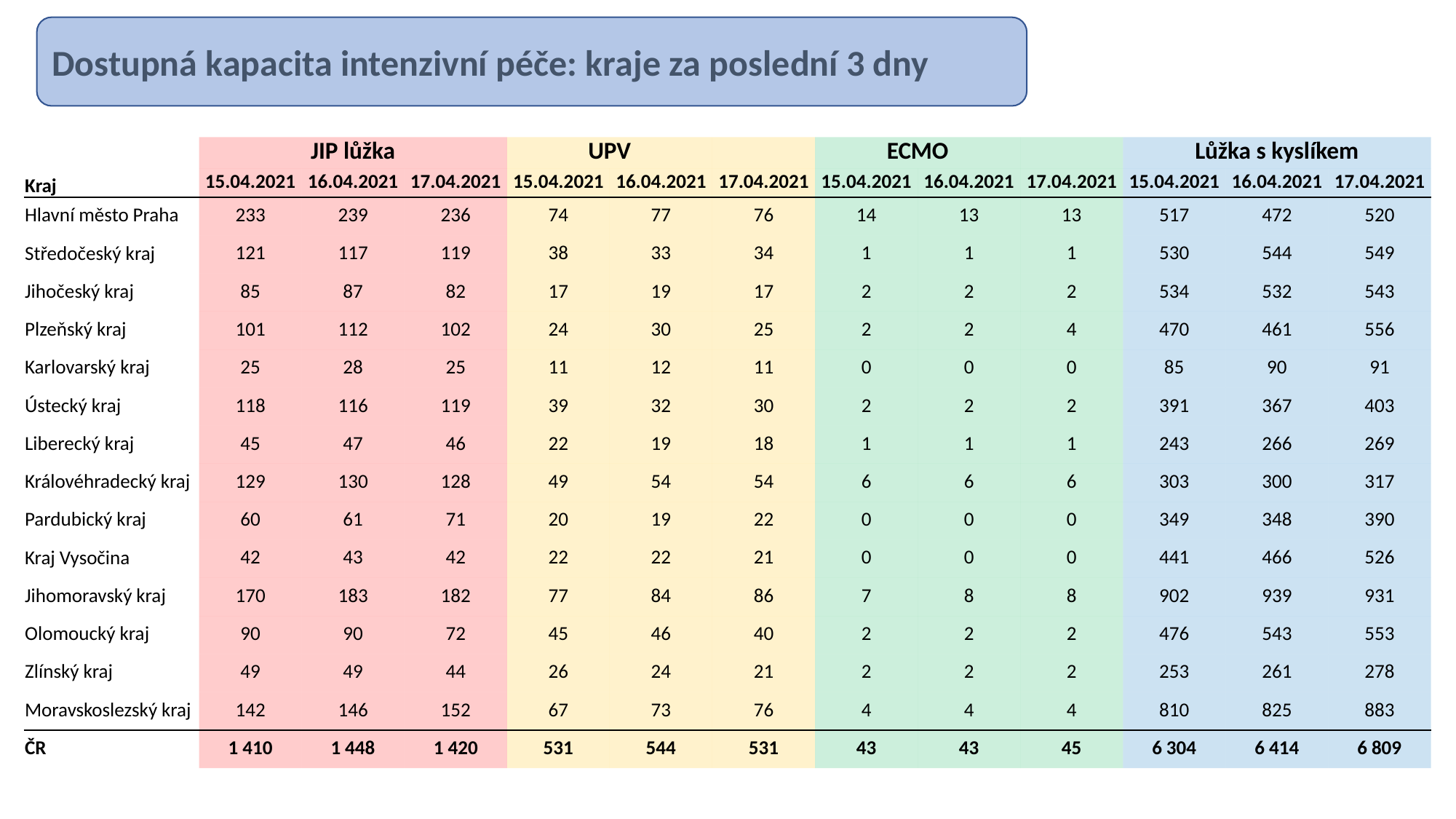

Dostupná kapacita intenzivní péče: kraje za poslední 3 dny
|  | JIP lůžka |  |  | UPV |  |  | ECMO |  |  | Lůžka s kyslíkem |  |  |
| --- | --- | --- | --- | --- | --- | --- | --- | --- | --- | --- | --- | --- |
| Kraj | 15.04.2021 | 16.04.2021 | 17.04.2021 | 15.04.2021 | 16.04.2021 | 17.04.2021 | 15.04.2021 | 16.04.2021 | 17.04.2021 | 15.04.2021 | 16.04.2021 | 17.04.2021 |
| Hlavní město Praha | 233 | 239 | 236 | 74 | 77 | 76 | 14 | 13 | 13 | 517 | 472 | 520 |
| Středočeský kraj | 121 | 117 | 119 | 38 | 33 | 34 | 1 | 1 | 1 | 530 | 544 | 549 |
| Jihočeský kraj | 85 | 87 | 82 | 17 | 19 | 17 | 2 | 2 | 2 | 534 | 532 | 543 |
| Plzeňský kraj | 101 | 112 | 102 | 24 | 30 | 25 | 2 | 2 | 4 | 470 | 461 | 556 |
| Karlovarský kraj | 25 | 28 | 25 | 11 | 12 | 11 | 0 | 0 | 0 | 85 | 90 | 91 |
| Ústecký kraj | 118 | 116 | 119 | 39 | 32 | 30 | 2 | 2 | 2 | 391 | 367 | 403 |
| Liberecký kraj | 45 | 47 | 46 | 22 | 19 | 18 | 1 | 1 | 1 | 243 | 266 | 269 |
| Královéhradecký kraj | 129 | 130 | 128 | 49 | 54 | 54 | 6 | 6 | 6 | 303 | 300 | 317 |
| Pardubický kraj | 60 | 61 | 71 | 20 | 19 | 22 | 0 | 0 | 0 | 349 | 348 | 390 |
| Kraj Vysočina | 42 | 43 | 42 | 22 | 22 | 21 | 0 | 0 | 0 | 441 | 466 | 526 |
| Jihomoravský kraj | 170 | 183 | 182 | 77 | 84 | 86 | 7 | 8 | 8 | 902 | 939 | 931 |
| Olomoucký kraj | 90 | 90 | 72 | 45 | 46 | 40 | 2 | 2 | 2 | 476 | 543 | 553 |
| Zlínský kraj | 49 | 49 | 44 | 26 | 24 | 21 | 2 | 2 | 2 | 253 | 261 | 278 |
| Moravskoslezský kraj | 142 | 146 | 152 | 67 | 73 | 76 | 4 | 4 | 4 | 810 | 825 | 883 |
| ČR | 1 410 | 1 448 | 1 420 | 531 | 544 | 531 | 43 | 43 | 45 | 6 304 | 6 414 | 6 809 |